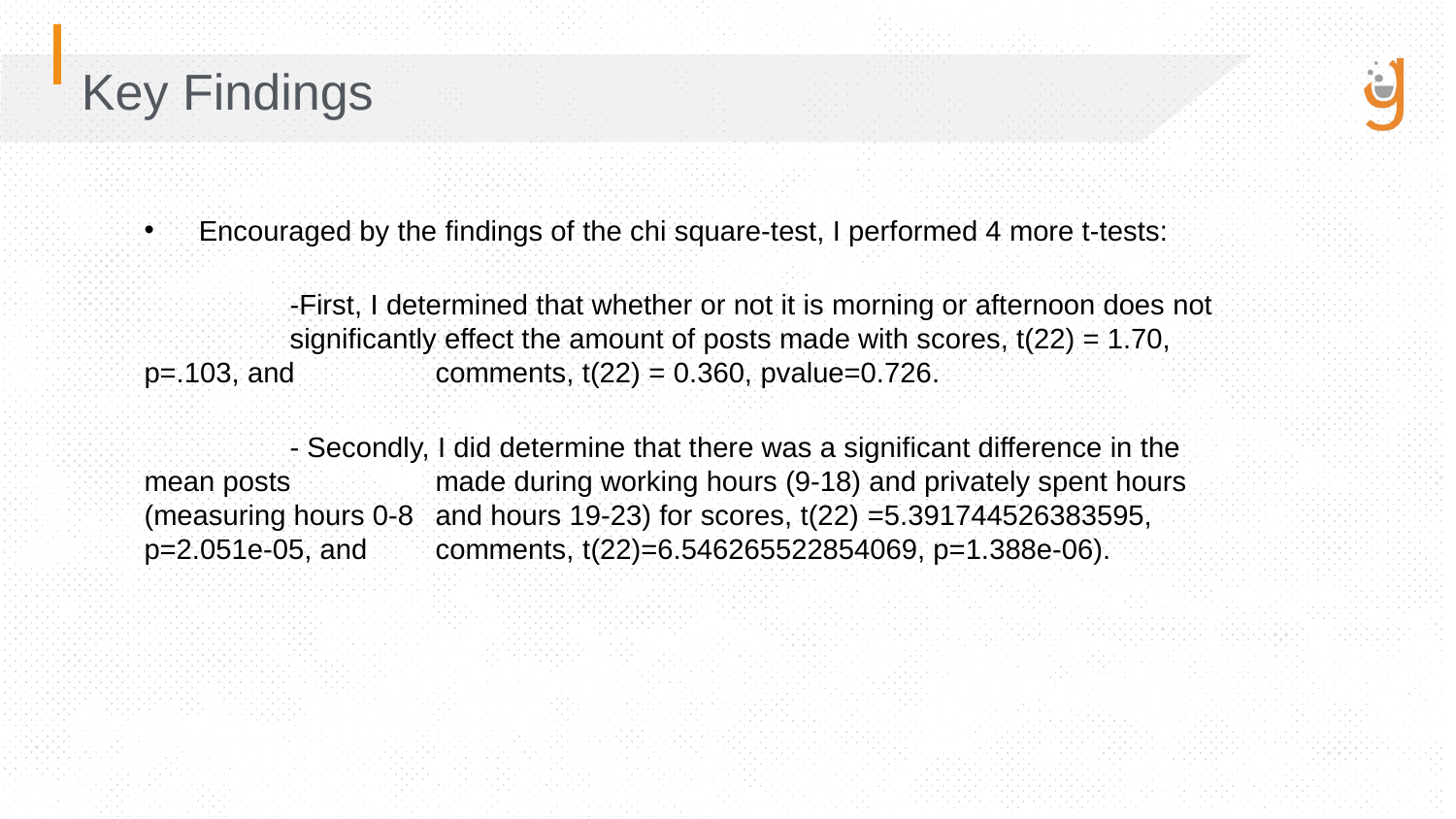

Key Findings
Encouraged by the findings of the chi square-test, I performed 4 more t-tests:
	-First, I determined that whether or not it is morning or afternoon does not 	significantly effect the amount of posts made with scores, t(22) = 1.70, p=.103, and 	comments, t(22) = 0.360, pvalue=0.726.
	- Secondly, I did determine that there was a significant difference in the mean posts 	made during working hours (9-18) and privately spent hours (measuring hours 0-8 	and hours 19-23) for scores, t(22) =5.391744526383595, p=2.051e-05, and 	comments, t(22)=6.546265522854069, p=1.388e-06).